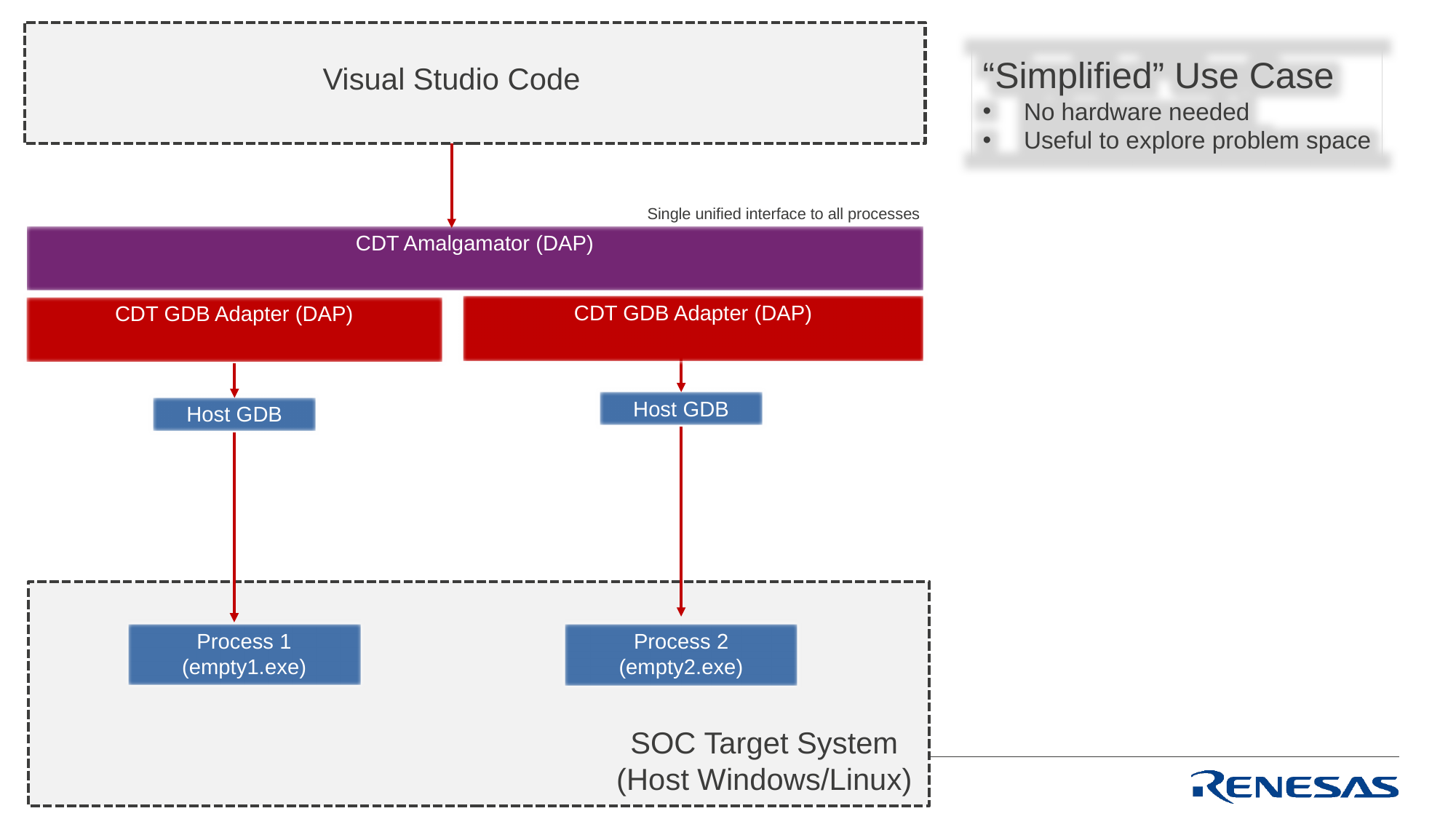

“Simplified” Use Case
No hardware needed
Useful to explore problem space
Visual Studio Code
Single unified interface to all processes
CDT Amalgamator (DAP)
CDT GDB Adapter (DAP)
CDT GDB Adapter (DAP)
Host GDB
Host GDB

Process 1
(empty1.exe)
Process 2
(empty2.exe)
SOC Target System
(Host Windows/Linux)